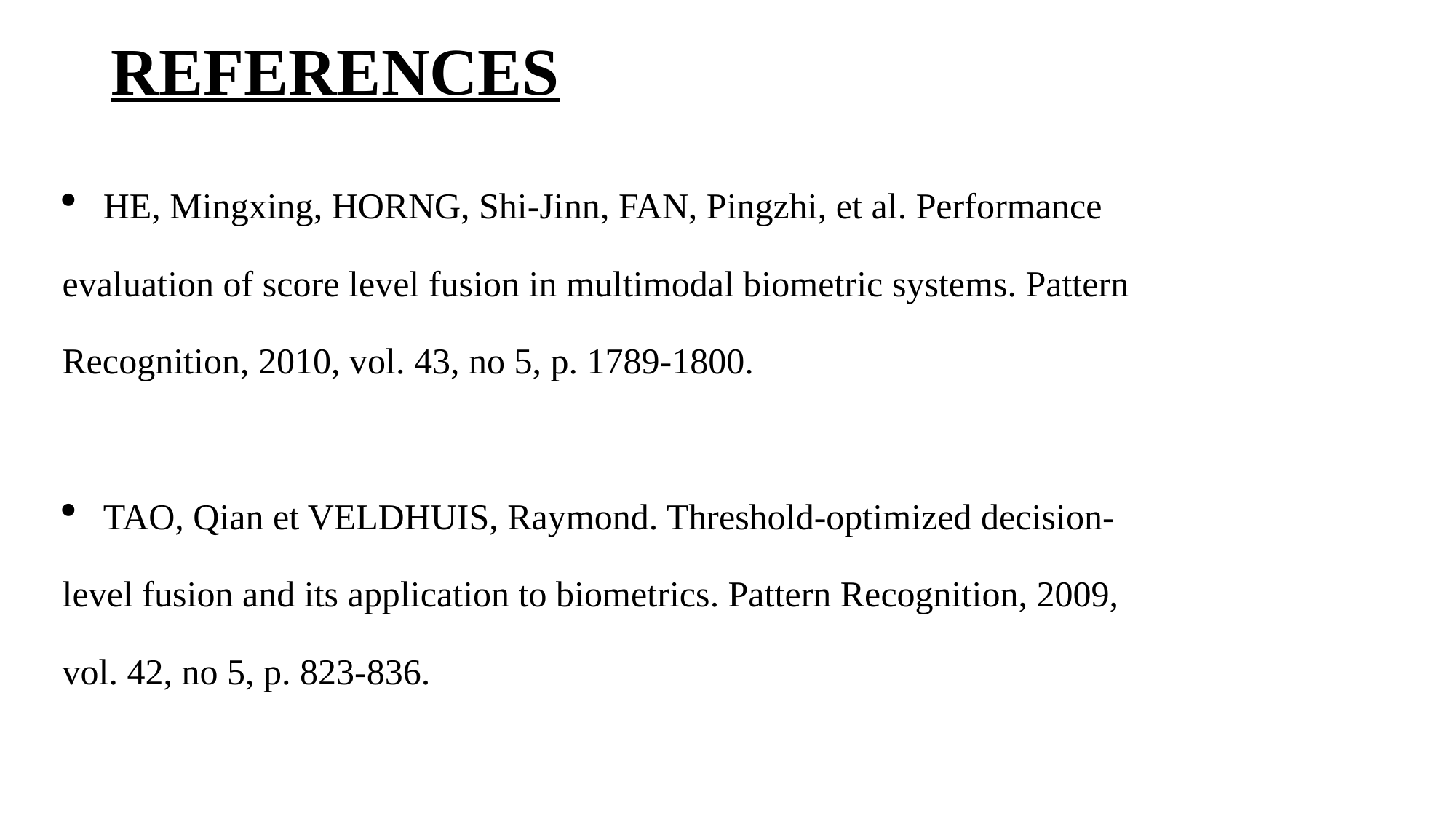

# REFERENCES
HE, Mingxing, HORNG, Shi-Jinn, FAN, Pingzhi, et al. Performance
evaluation of score level fusion in multimodal biometric systems. Pattern
Recognition, 2010, vol. 43, no 5, p. 1789-1800.

TAO, Qian et VELDHUIS, Raymond. Threshold-optimized decision-
level fusion and its application to biometrics. Pattern Recognition, 2009,
vol. 42, no 5, p. 823-836.